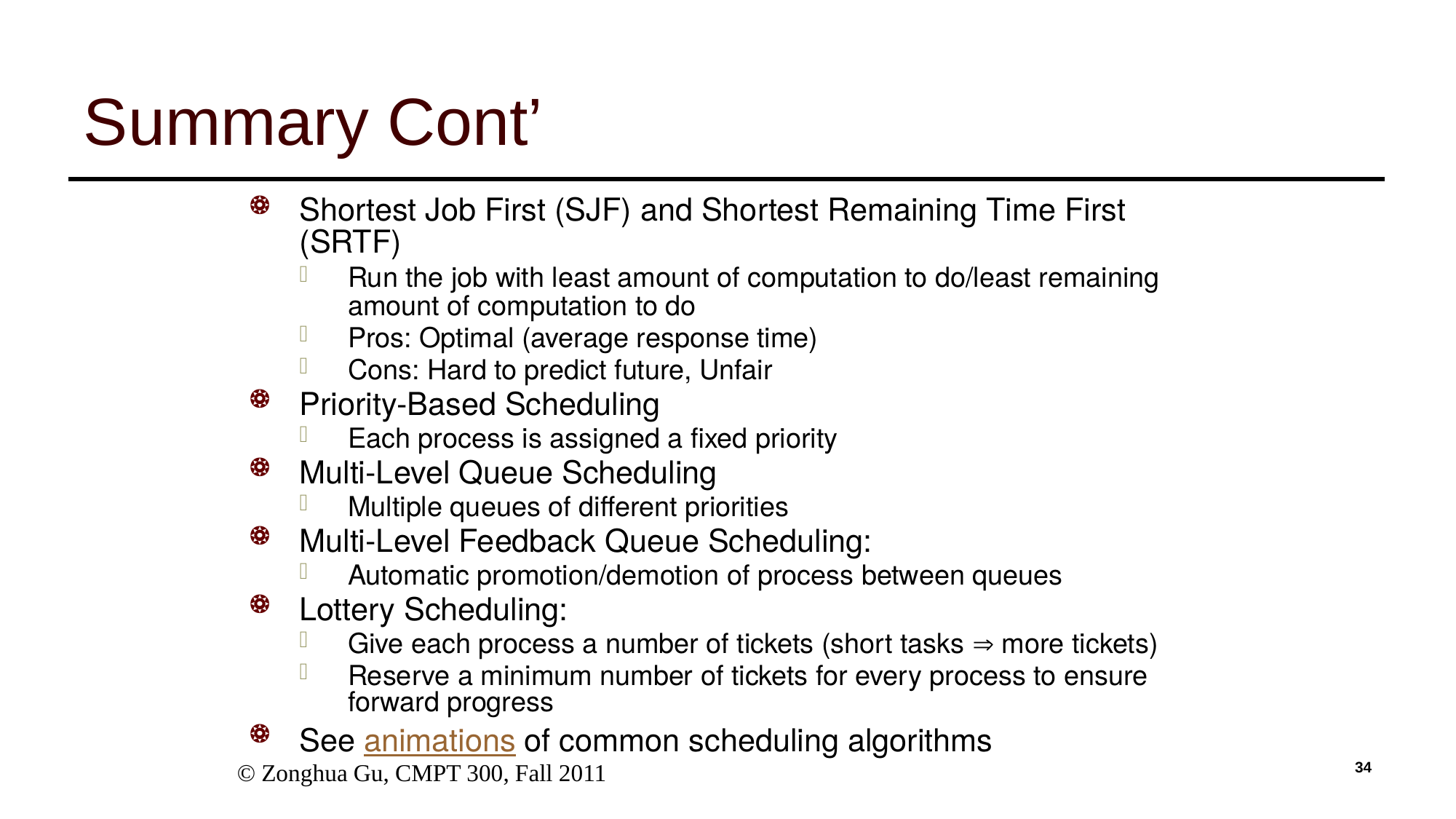

# Summary Cont’
Shortest Job First (SJF) and Shortest Remaining Time First (SRTF)
Run the job with least amount of computation to do/least remaining amount of computation to do
Pros: Optimal (average response time)
Cons: Hard to predict future, Unfair
Priority-Based Scheduling
Each process is assigned a fixed priority
Multi-Level Queue Scheduling
Multiple queues of different priorities
Multi-Level Feedback Queue Scheduling:
Automatic promotion/demotion of process between queues
Lottery Scheduling:
Give each process a number of tickets (short tasks ⇒ more tickets)
Reserve a minimum number of tickets for every process to ensure forward progress
See animations of common scheduling algorithms

 © Zonghua Gu, CMPT 300, Fall 2011
34